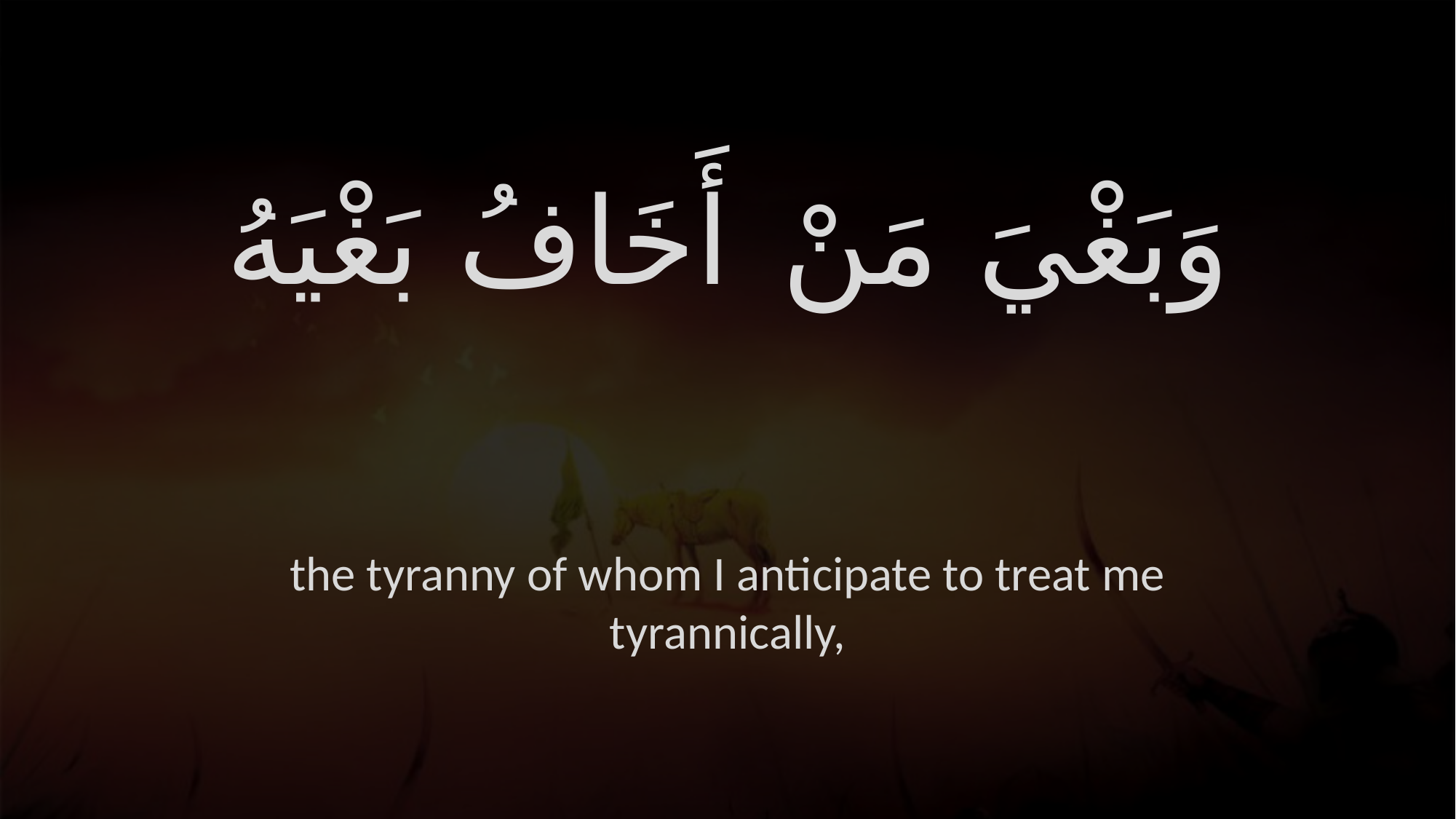

# وَبَغْيَ مَنْ أَخَافُ بَغْيَهُ
the tyranny of whom I anticipate to treat me tyrannically,